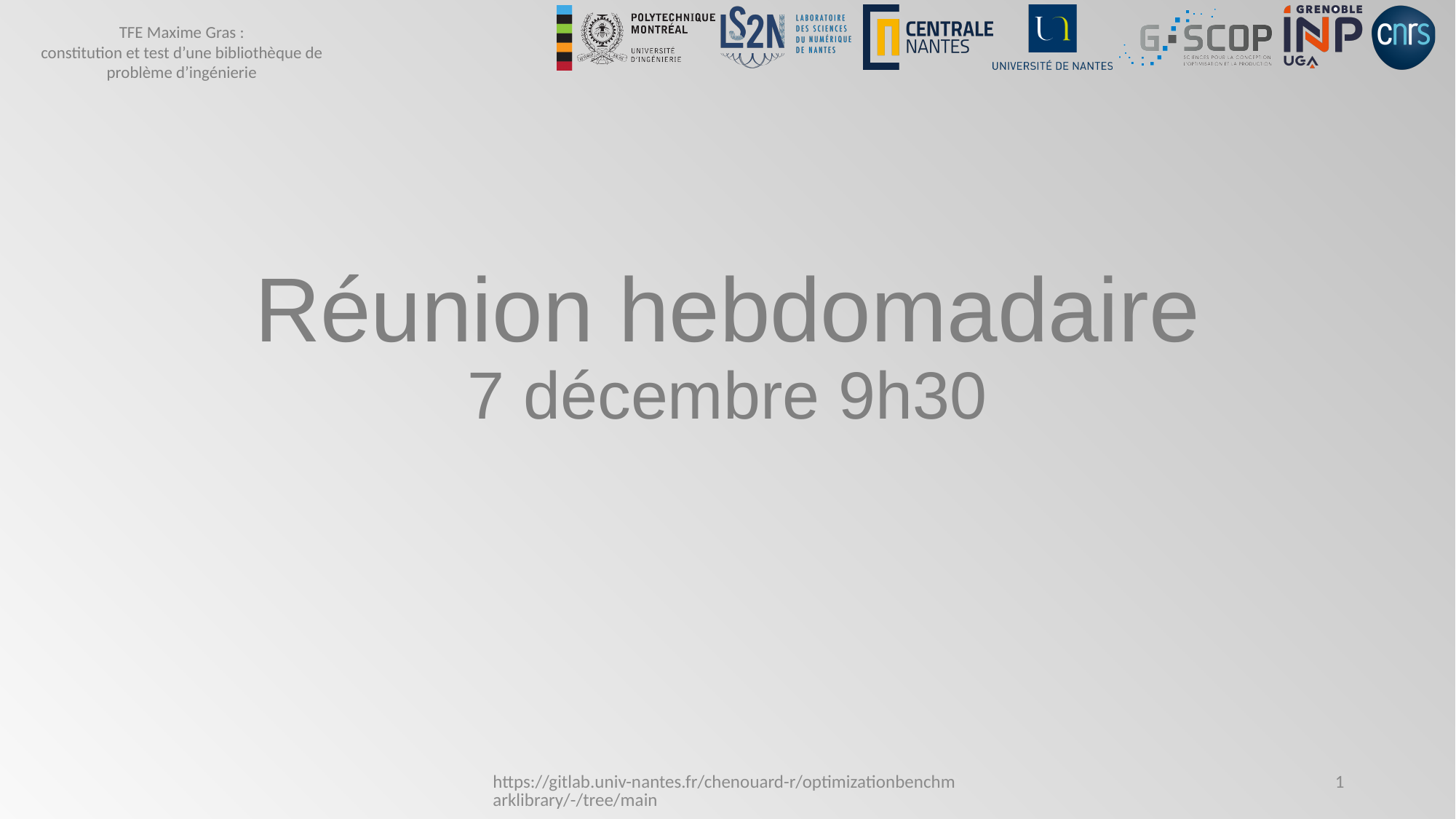

Réunion hebdomadaire
7 décembre 9h30

https://gitlab.univ-nantes.fr/chenouard-r/optimizationbenchmarklibrary/-/tree/main
1